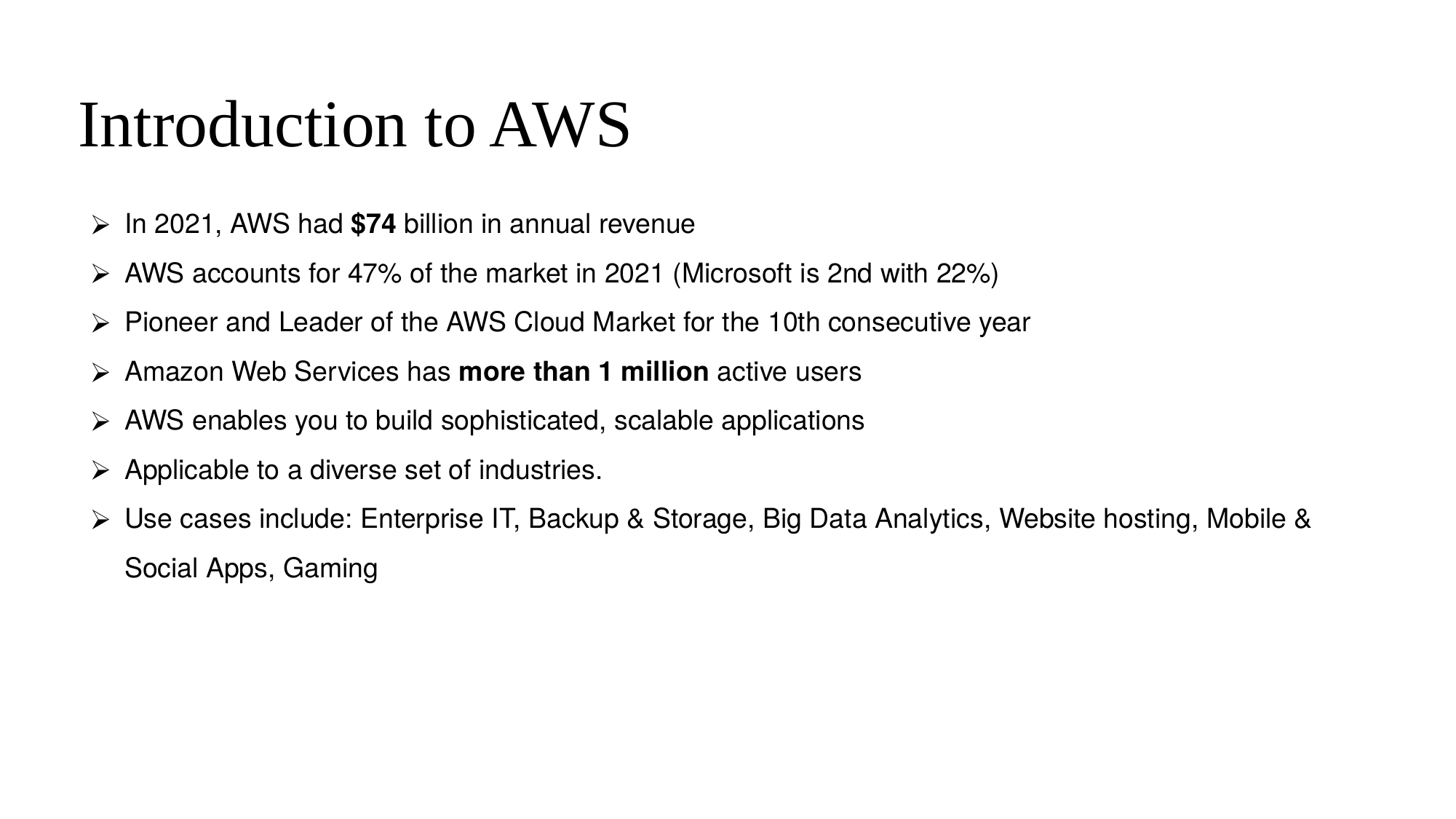

# Introduction to AWS
In 2021, AWS had $74 billion in annual revenue
AWS accounts for 47% of the market in 2021 (Microsoft is 2nd with 22%)
Pioneer and Leader of the AWS Cloud Market for the 10th consecutive year
Amazon Web Services has more than 1 million active users
AWS enables you to build sophisticated, scalable applications
Applicable to a diverse set of industries.
Use cases include: Enterprise IT, Backup & Storage, Big Data Analytics, Website hosting, Mobile & Social Apps, Gaming